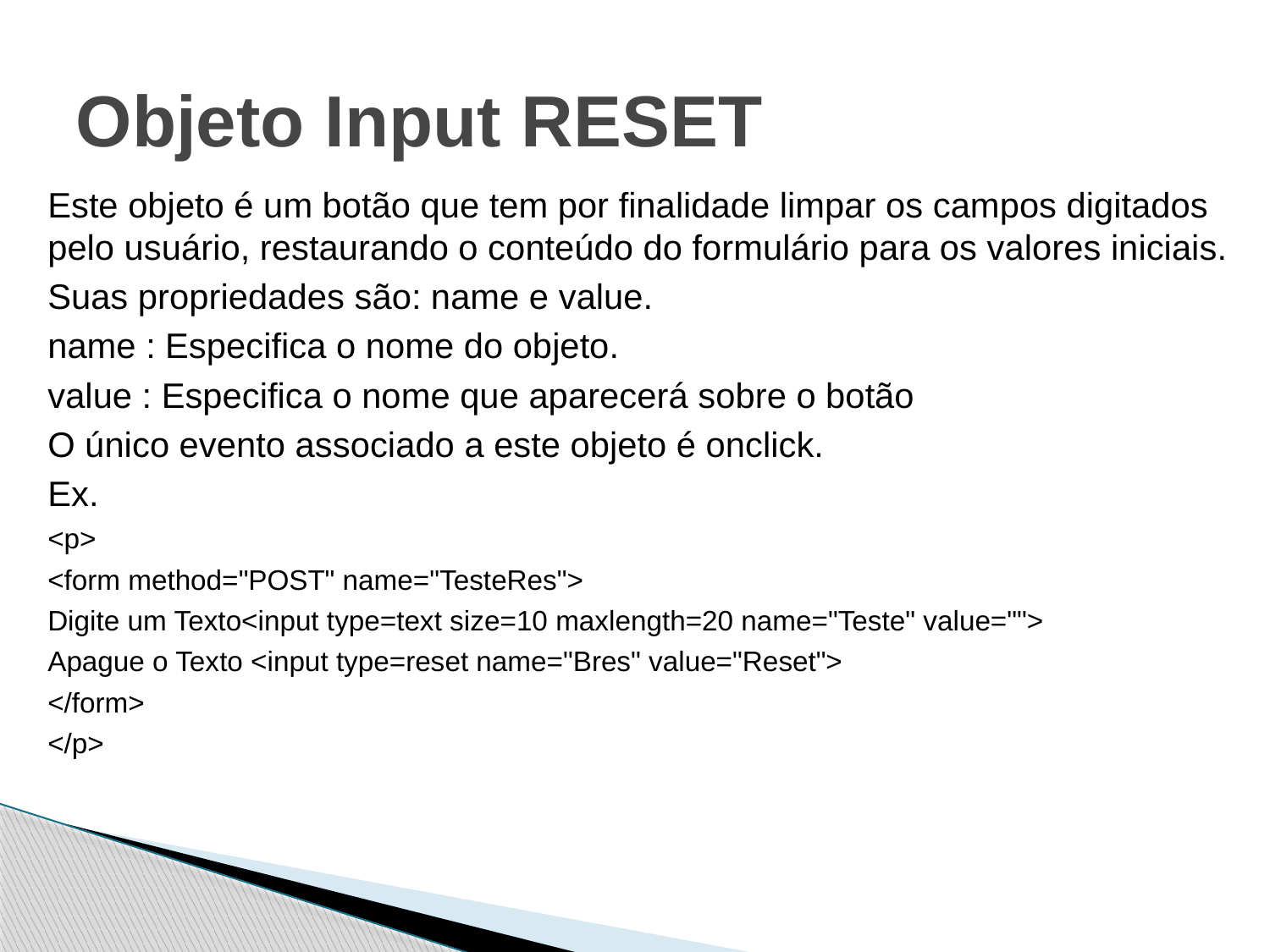

# Objeto Input RESET
Este objeto é um botão que tem por finalidade limpar os campos digitados pelo usuário, restaurando o conteúdo do formulário para os valores iniciais.
Suas propriedades são: name e value.
name : Especifica o nome do objeto.
value : Especifica o nome que aparecerá sobre o botão
O único evento associado a este objeto é onclick.
Ex.
<p>
<form method="POST" name="TesteRes">
Digite um Texto<input type=text size=10 maxlength=20 name="Teste" value="">
Apague o Texto <input type=reset name="Bres" value="Reset">
</form>
</p>